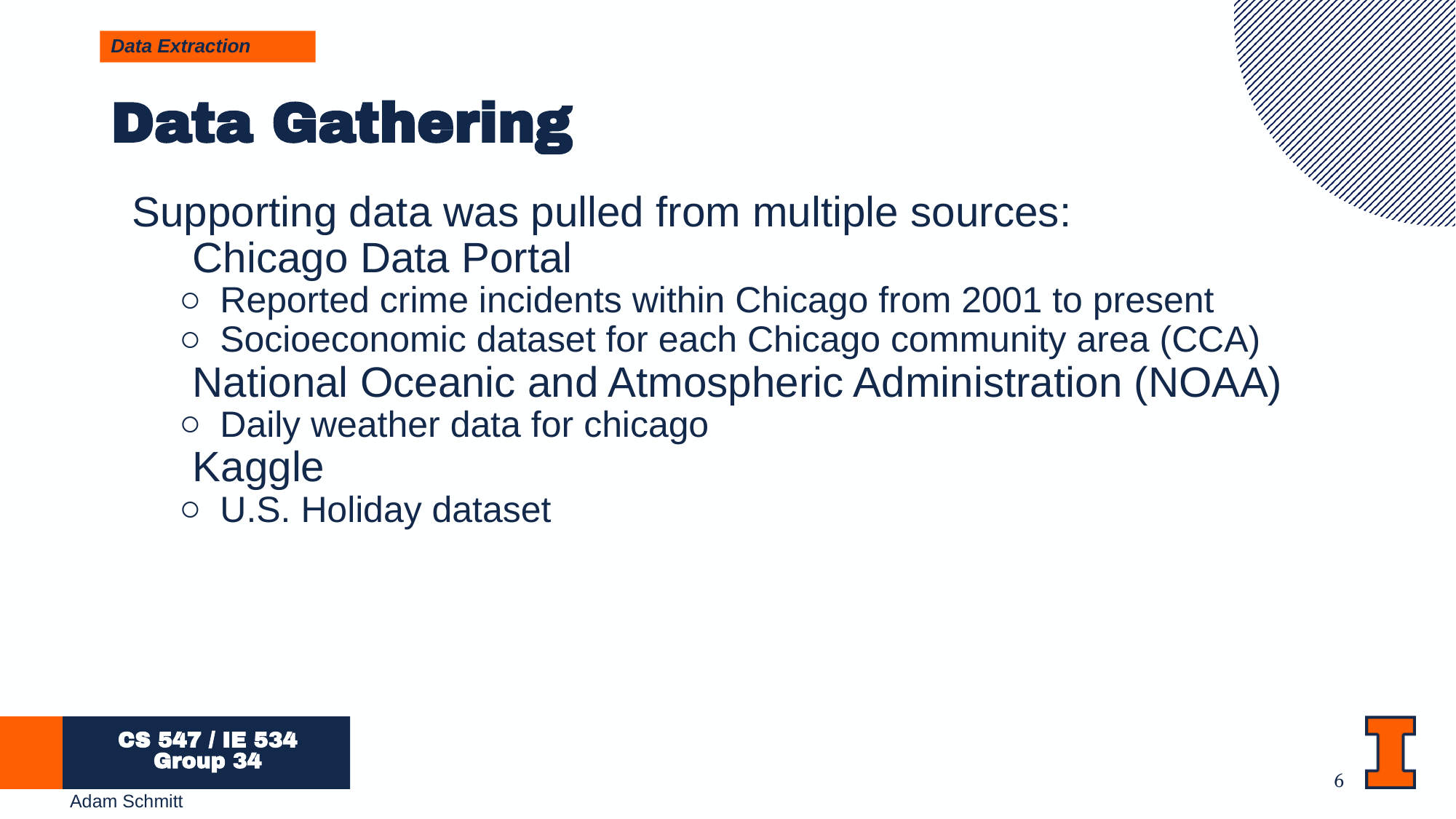

Data Extraction
# Data Gathering
Supporting data was pulled from multiple sources:
Chicago Data Portal
Reported crime incidents within Chicago from 2001 to present
Socioeconomic dataset for each Chicago community area (CCA)
National Oceanic and Atmospheric Administration (NOAA)
Daily weather data for chicago
Kaggle
U.S. Holiday dataset
CS 547 / IE 534
Group 34
6
Adam Schmitt